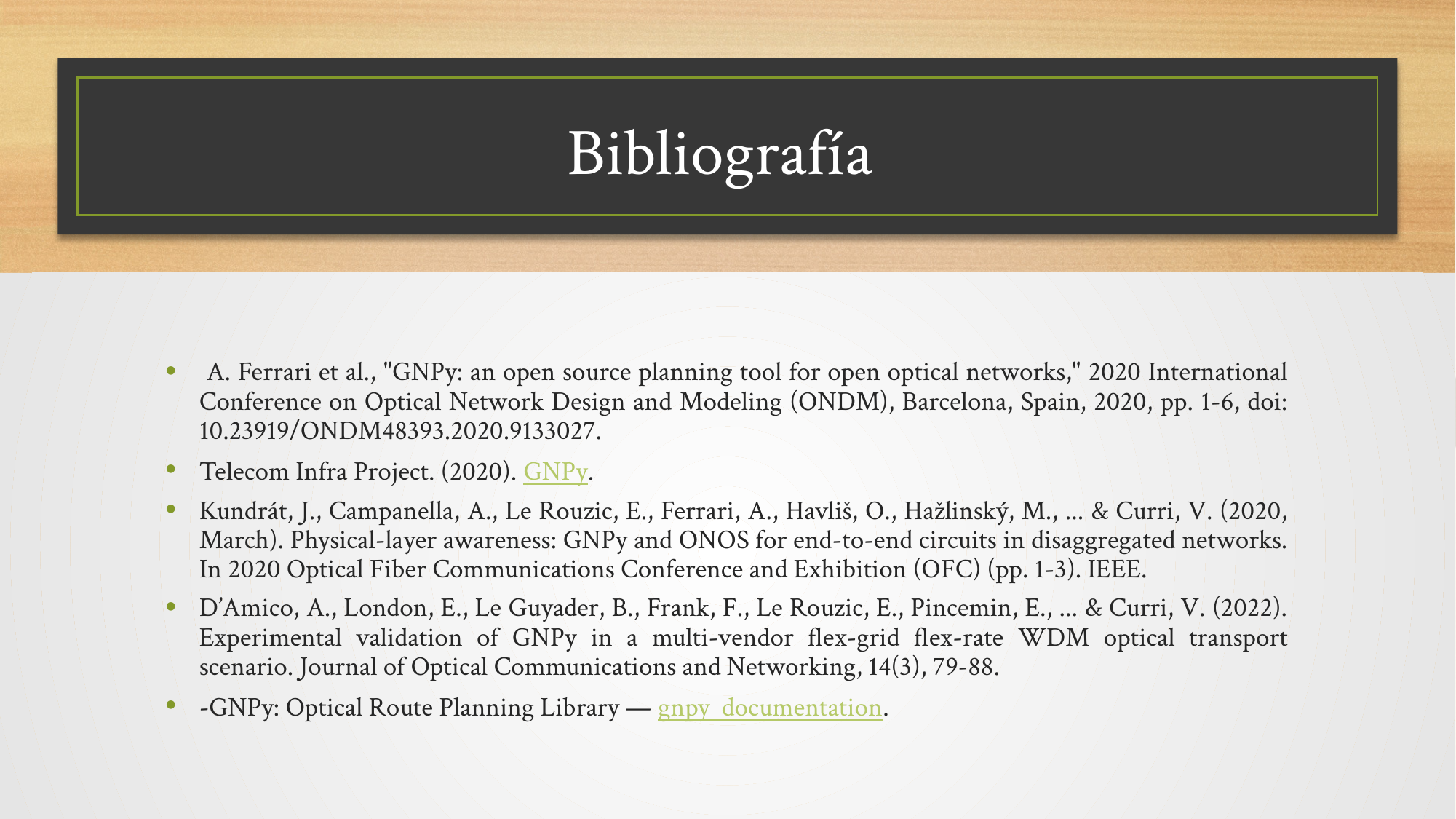

# Bibliografía

 A. Ferrari et al., "GNPy: an open source planning tool for open optical networks," 2020 International Conference on Optical Network Design and Modeling (ONDM), Barcelona, Spain, 2020, pp. 1-6, doi: 10.23919/ONDM48393.2020.9133027.
Telecom Infra Project. (2020). GNPy.
Kundrát, J., Campanella, A., Le Rouzic, E., Ferrari, A., Havliš, O., Hažlinský, M., ... & Curri, V. (2020, March). Physical-layer awareness: GNPy and ONOS for end-to-end circuits in disaggregated networks. In 2020 Optical Fiber Communications Conference and Exhibition (OFC) (pp. 1-3). IEEE.
D’Amico, A., London, E., Le Guyader, B., Frank, F., Le Rouzic, E., Pincemin, E., ... & Curri, V. (2022). Experimental validation of GNPy in a multi-vendor flex-grid flex-rate WDM optical transport scenario. Journal of Optical Communications and Networking, 14(3), 79-88.
-GNPy: Optical Route Planning Library — gnpy  documentation.